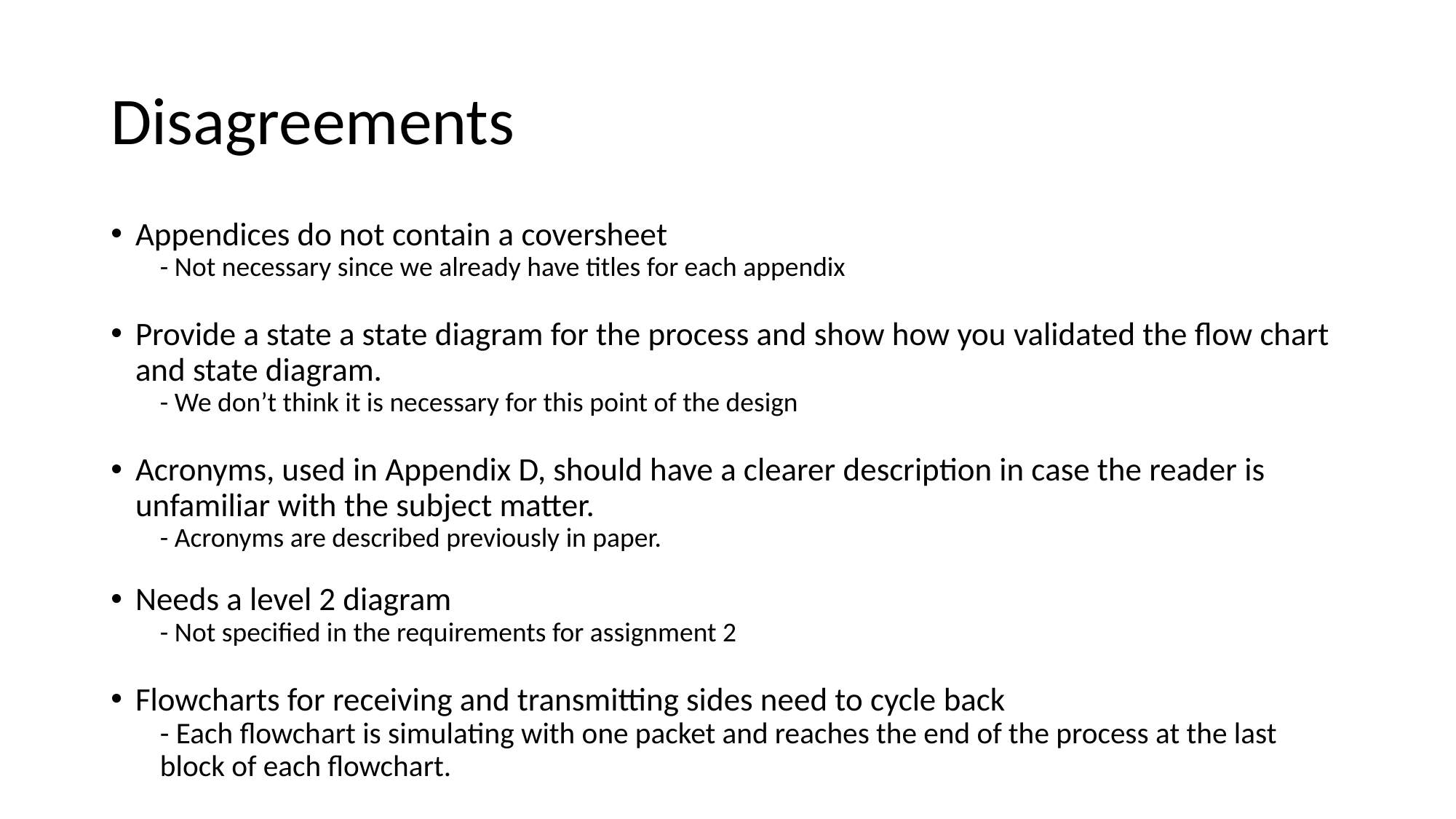

# Disagreements
Appendices do not contain a coversheet
- Not necessary since we already have titles for each appendix

Provide a state a state diagram for the process and show how you validated the flow chart and state diagram.
- We don’t think it is necessary for this point of the design

Acronyms, used in Appendix D, should have a clearer description in case the reader is unfamiliar with the subject matter.
- Acronyms are described previously in paper.

Needs a level 2 diagram
- Not specified in the requirements for assignment 2

Flowcharts for receiving and transmitting sides need to cycle back
- Each flowchart is simulating with one packet and reaches the end of the process at the last block of each flowchart.